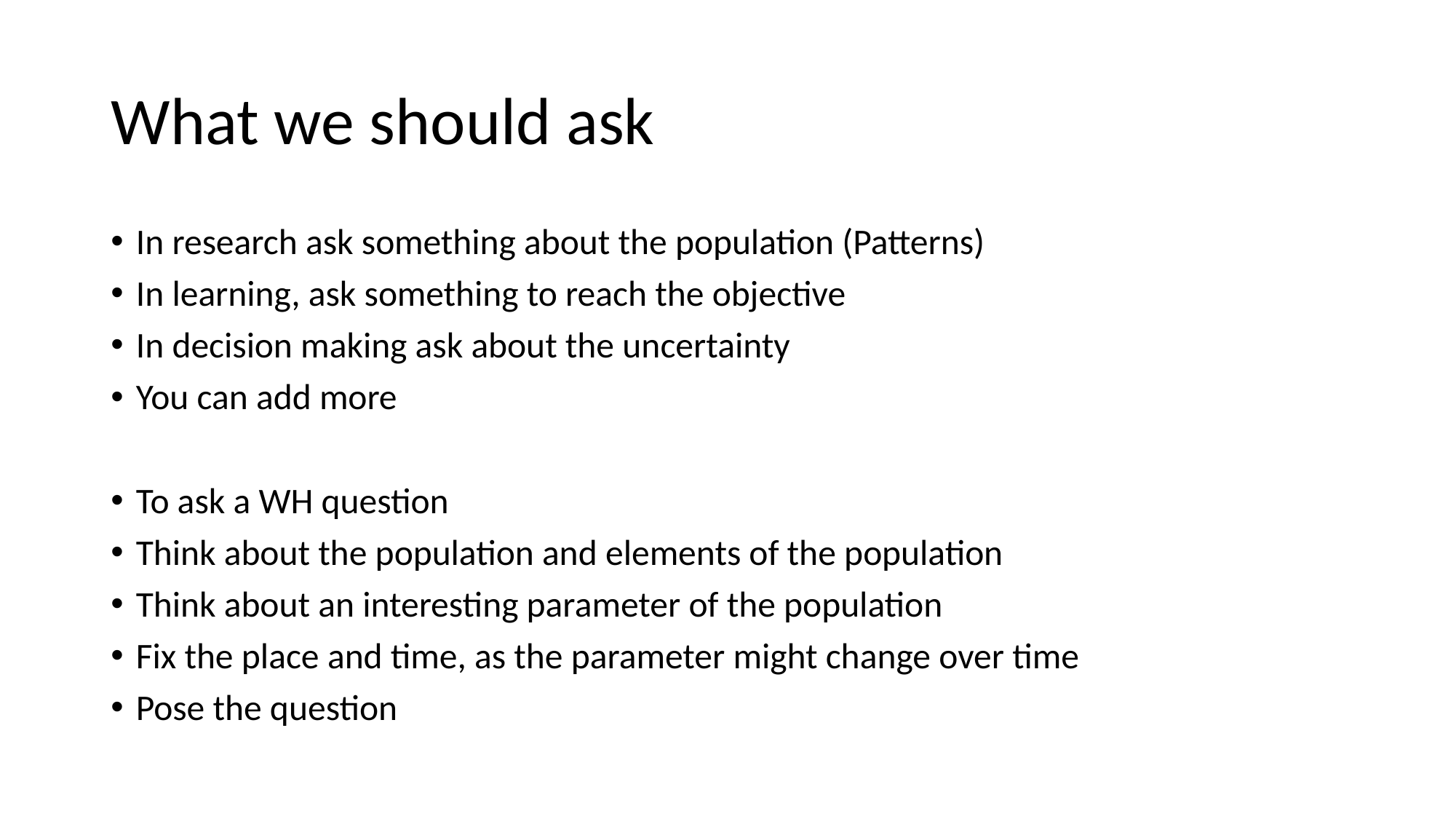

# What we should ask
In research ask something about the population (Patterns)
In learning, ask something to reach the objective
In decision making ask about the uncertainty
You can add more

To ask a WH question
Think about the population and elements of the population
Think about an interesting parameter of the population
Fix the place and time, as the parameter might change over time
Pose the question